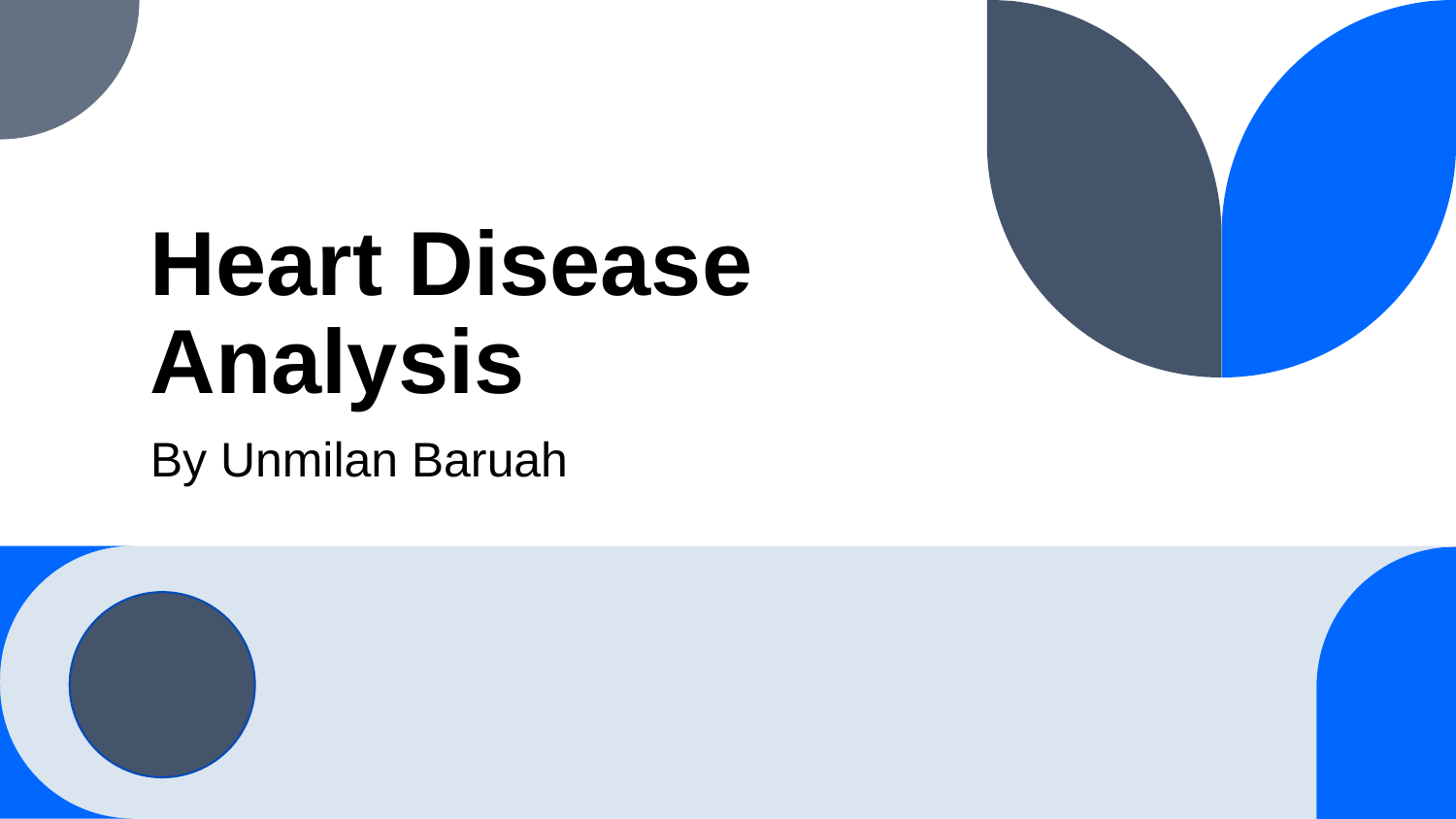

# Heart Disease Analysis
By Unmilan Baruah